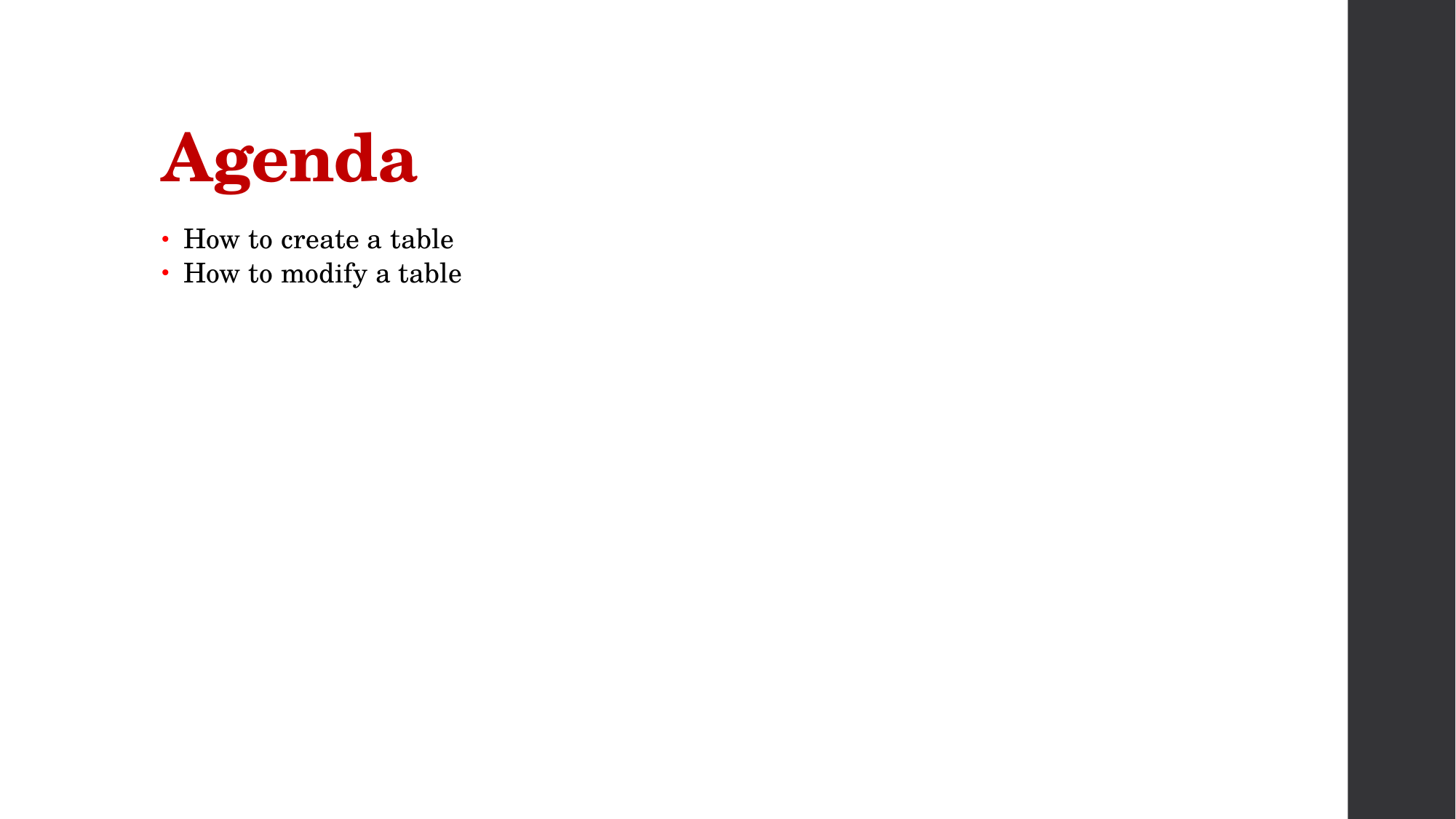

# Agenda
How to create a table
How to modify a table